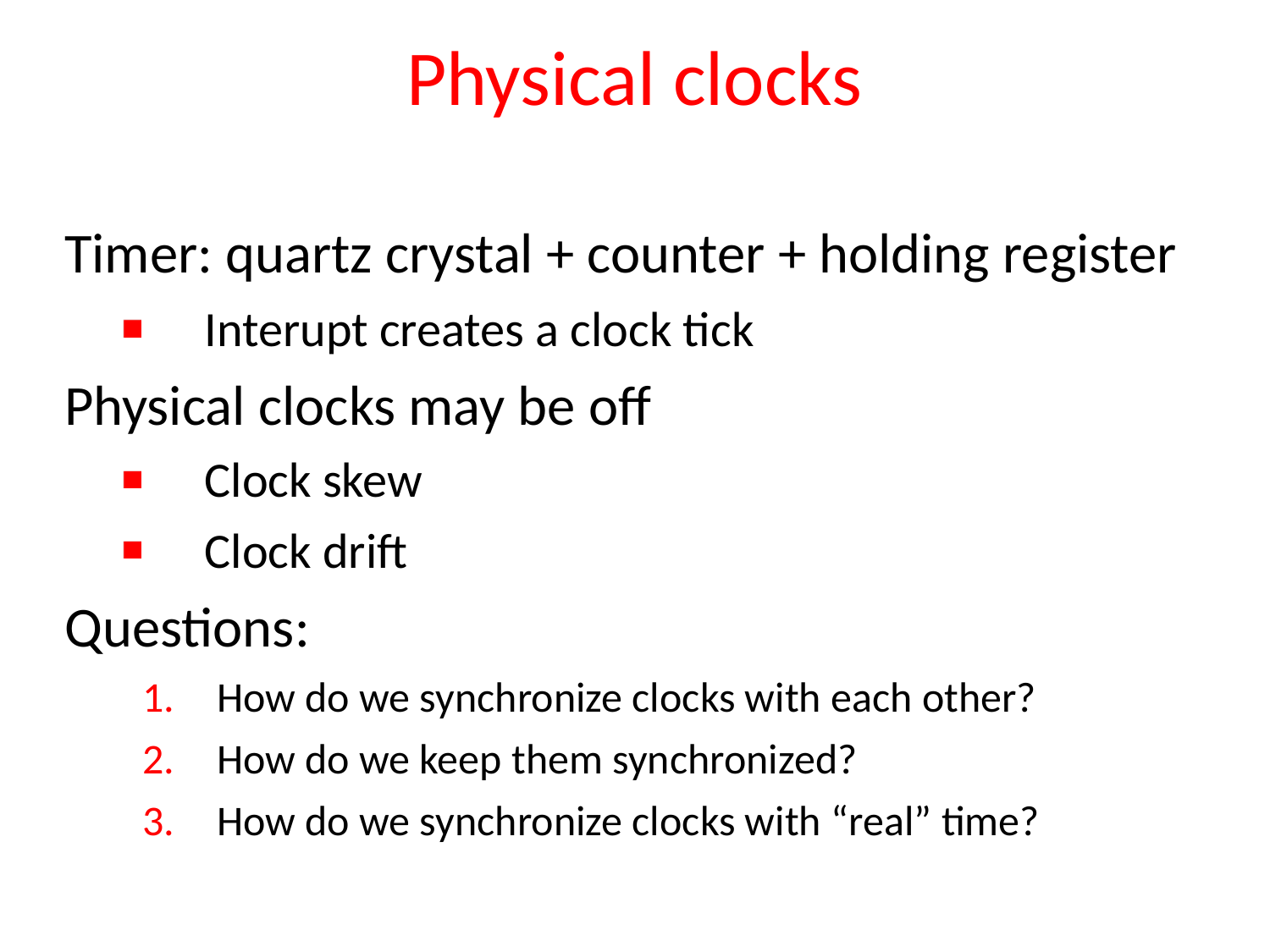

# Physical clocks
Timer: quartz crystal + counter + holding register
Interupt creates a clock tick
Physical clocks may be off
Clock skew
Clock drift
Questions:
How do we synchronize clocks with each other?
How do we keep them synchronized?
How do we synchronize clocks with “real” time?